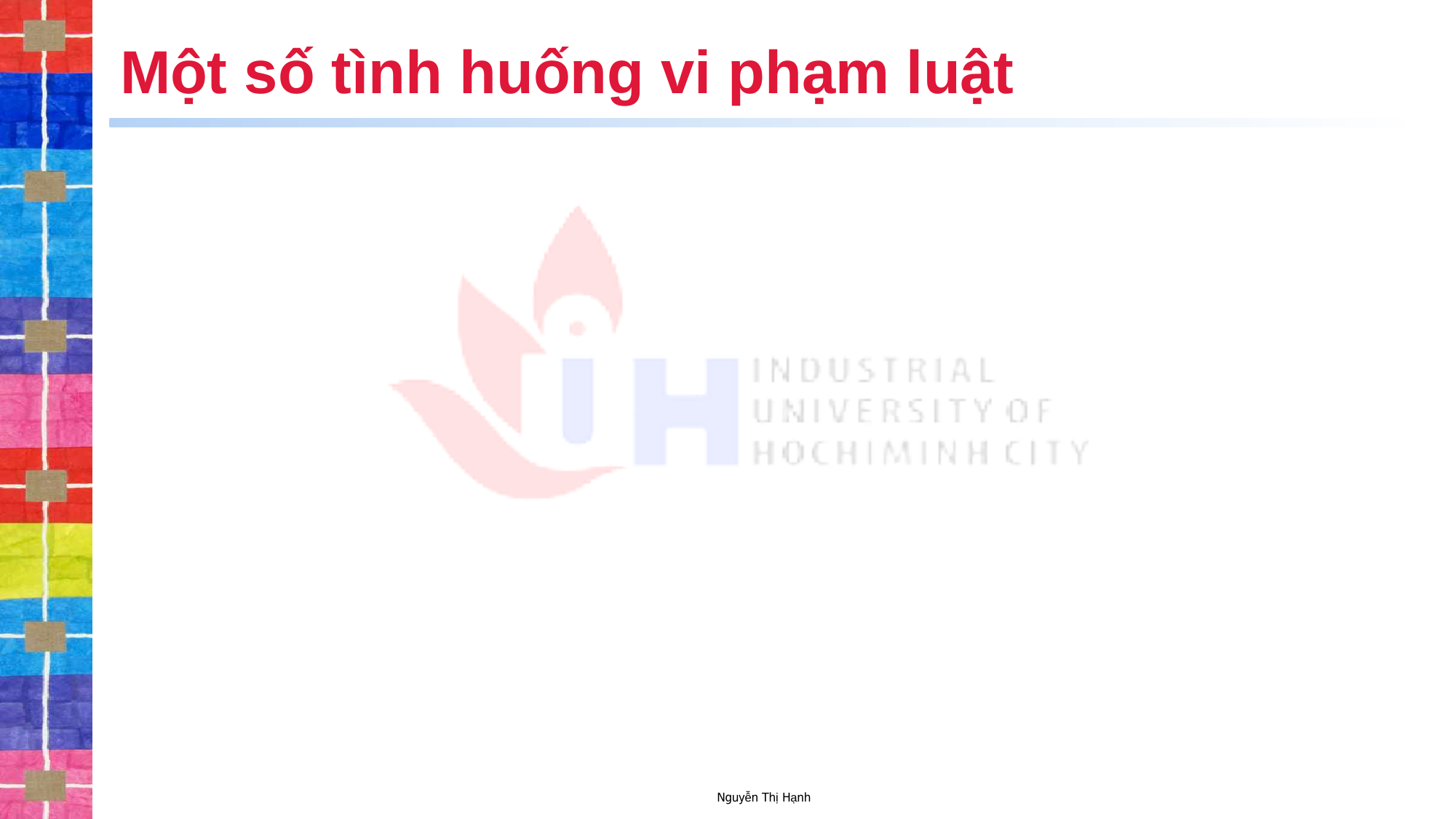

# Một số tình huống vi phạm luật

Nguyễn Thị Hạnh